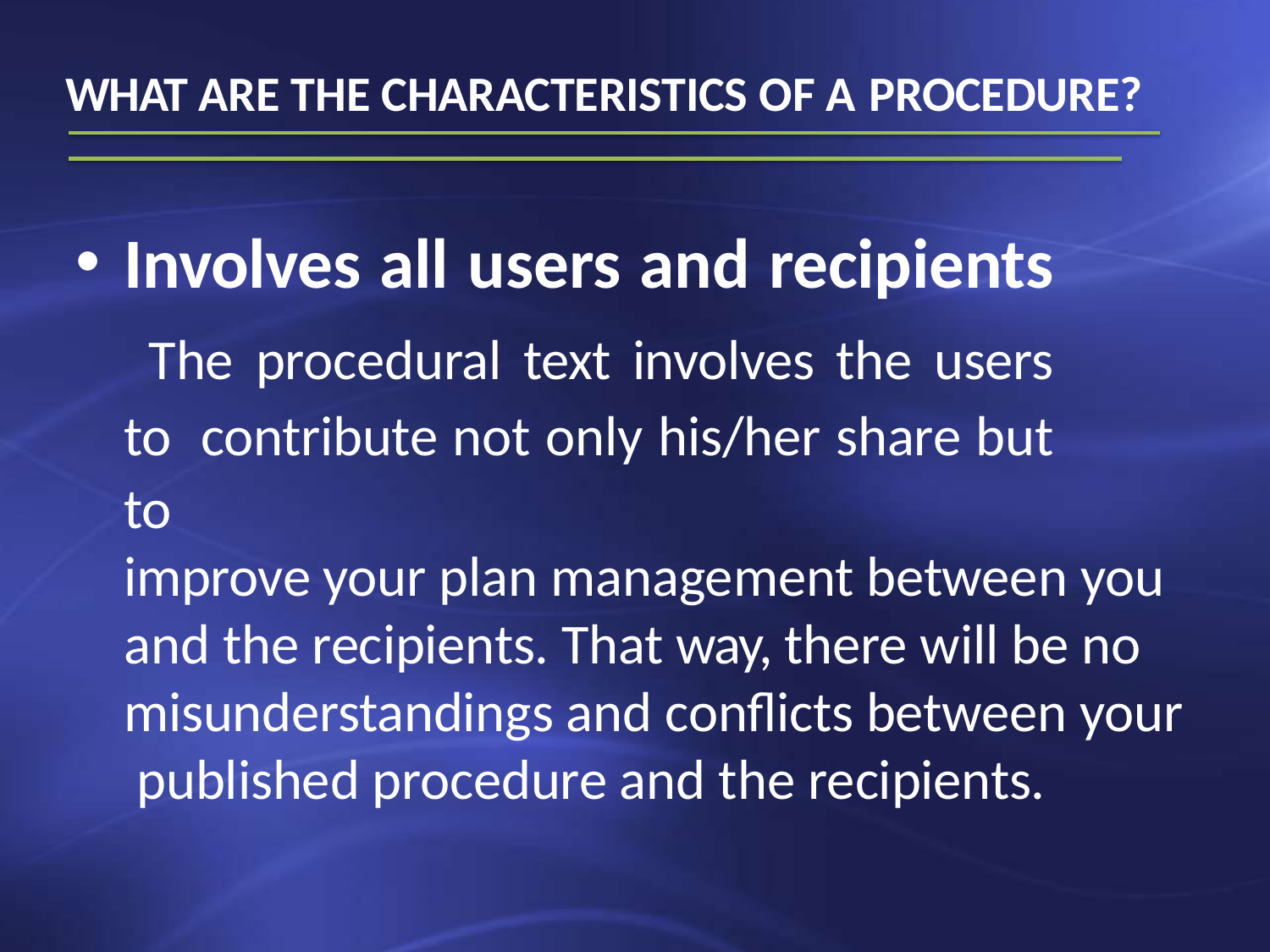

WHAT ARE THE CHARACTERISTICS OF A PROCEDURE?

Involves all users and recipients  The procedural text involves the users to  contribute not only his/her share but to
improve your plan management between you  and the recipients. That way, there will be no  misunderstandings and conflicts between your  published procedure and the recipients.